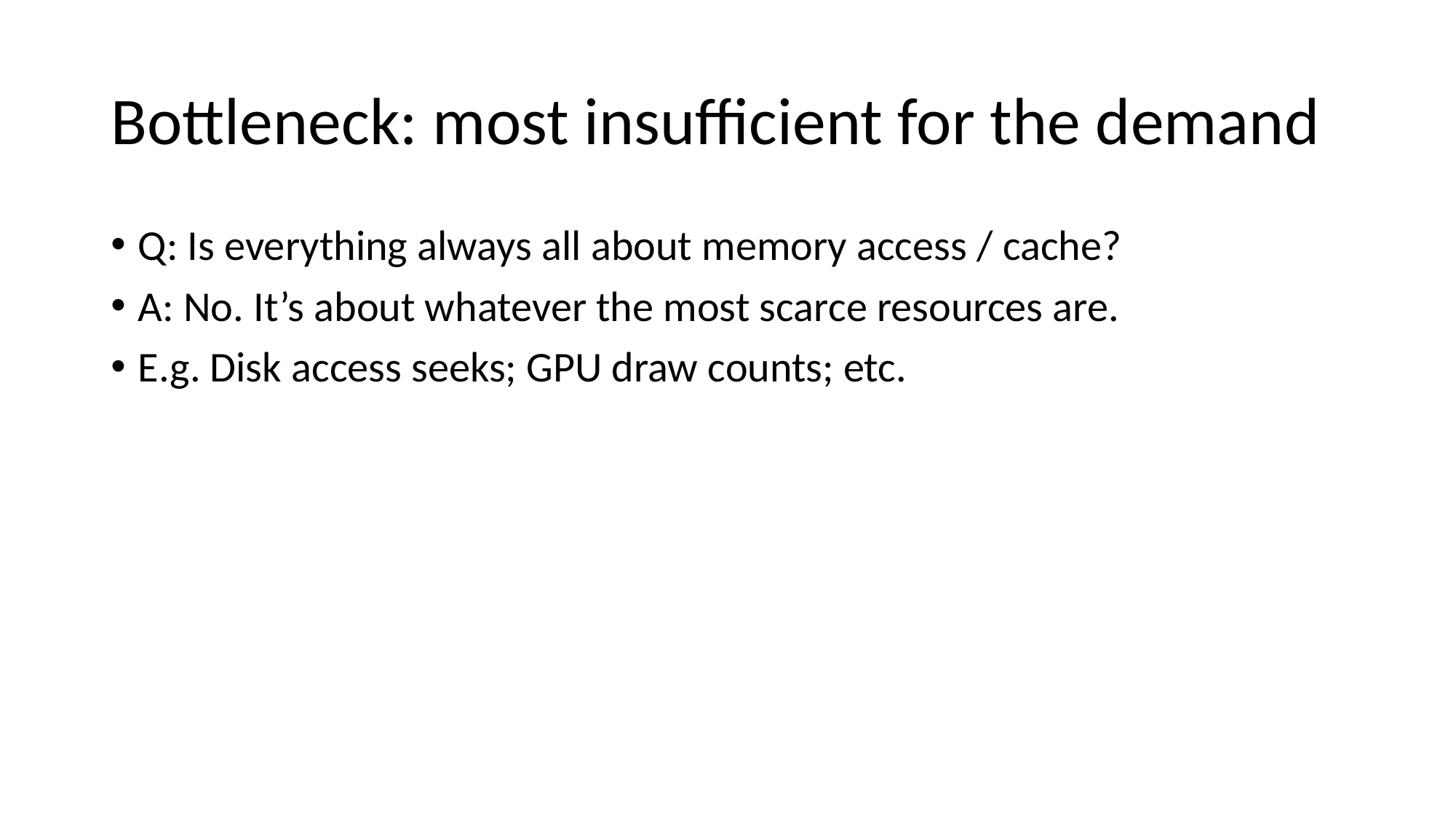

# Bottleneck: most insufficient for the demand
Q: Is everything always all about memory access / cache?
A: No. It’s about whatever the most scarce resources are.
E.g. Disk access seeks; GPU draw counts; etc.